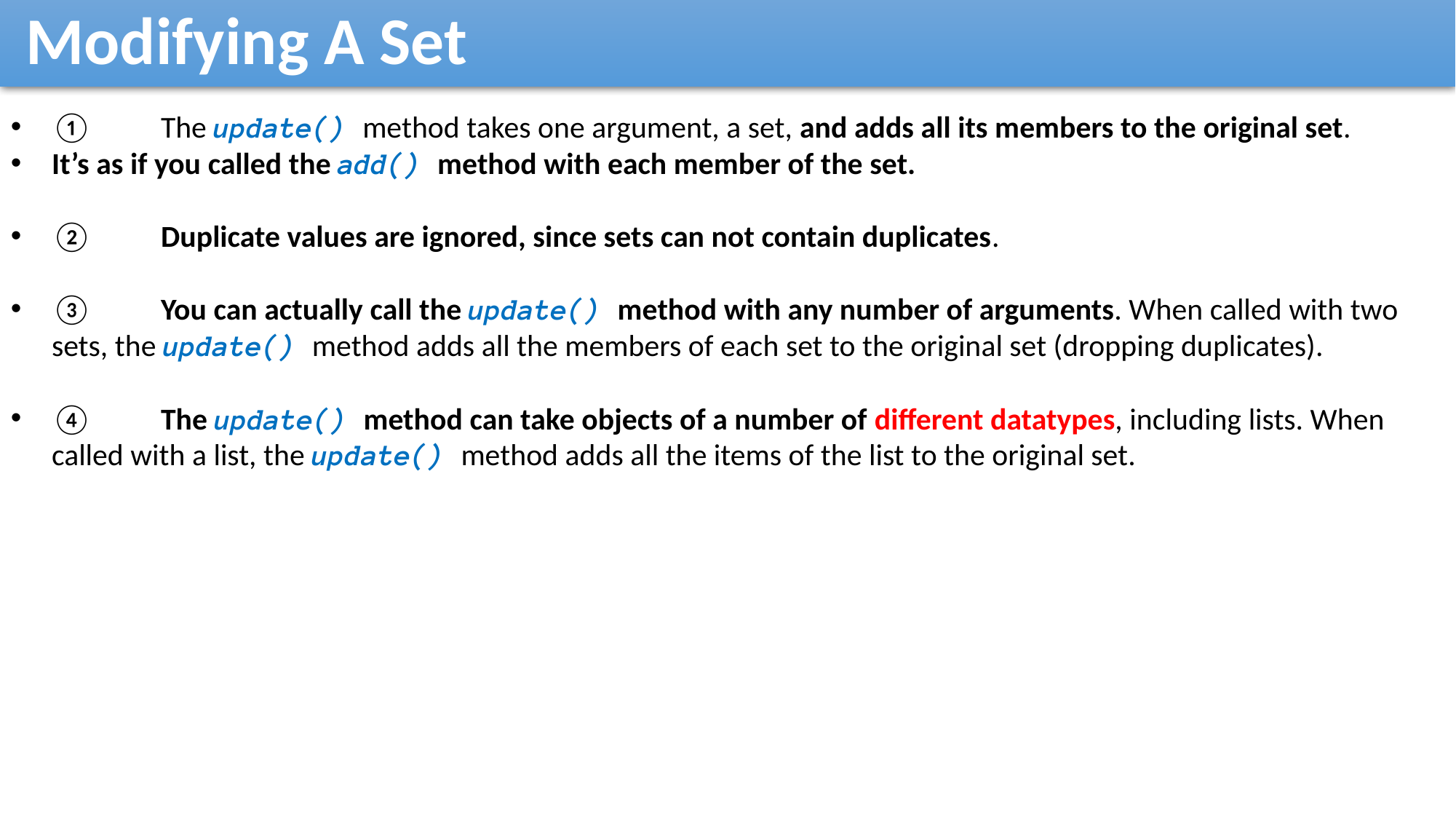

Modifying A Set
①	The update() method takes one argument, a set, and adds all its members to the original set.
It’s as if you called the add() method with each member of the set.

②	Duplicate values are ignored, since sets can not contain duplicates.

③	You can actually call the update() method with any number of arguments. When called with two sets, the update() method adds all the members of each set to the original set (dropping duplicates).

④	The update() method can take objects of a number of different datatypes, including lists. When called with a list, the update() method adds all the items of the list to the original set.